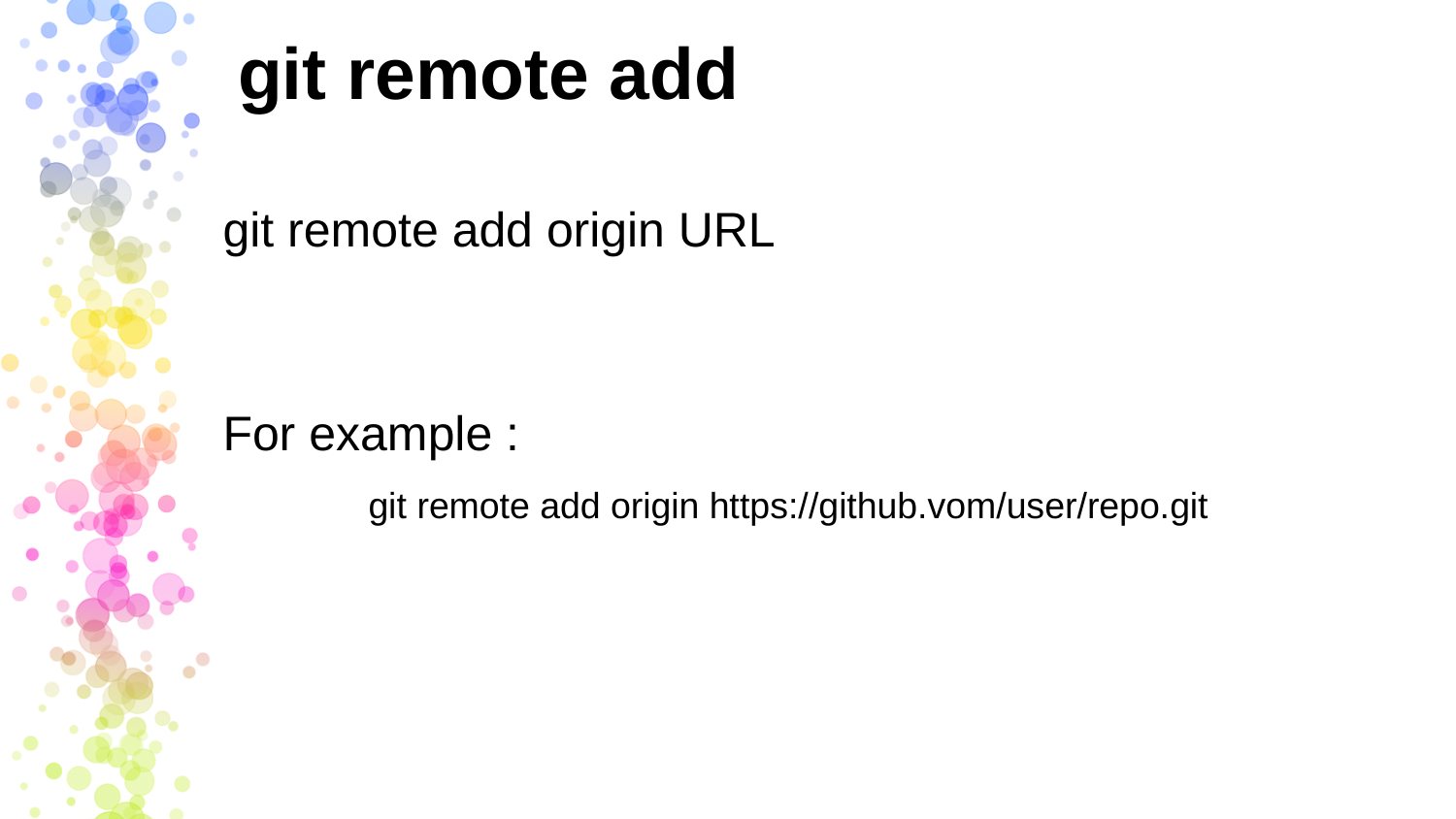

# git remote add
git remote add origin URL

For example :
	git remote add origin https://github.vom/user/repo.git